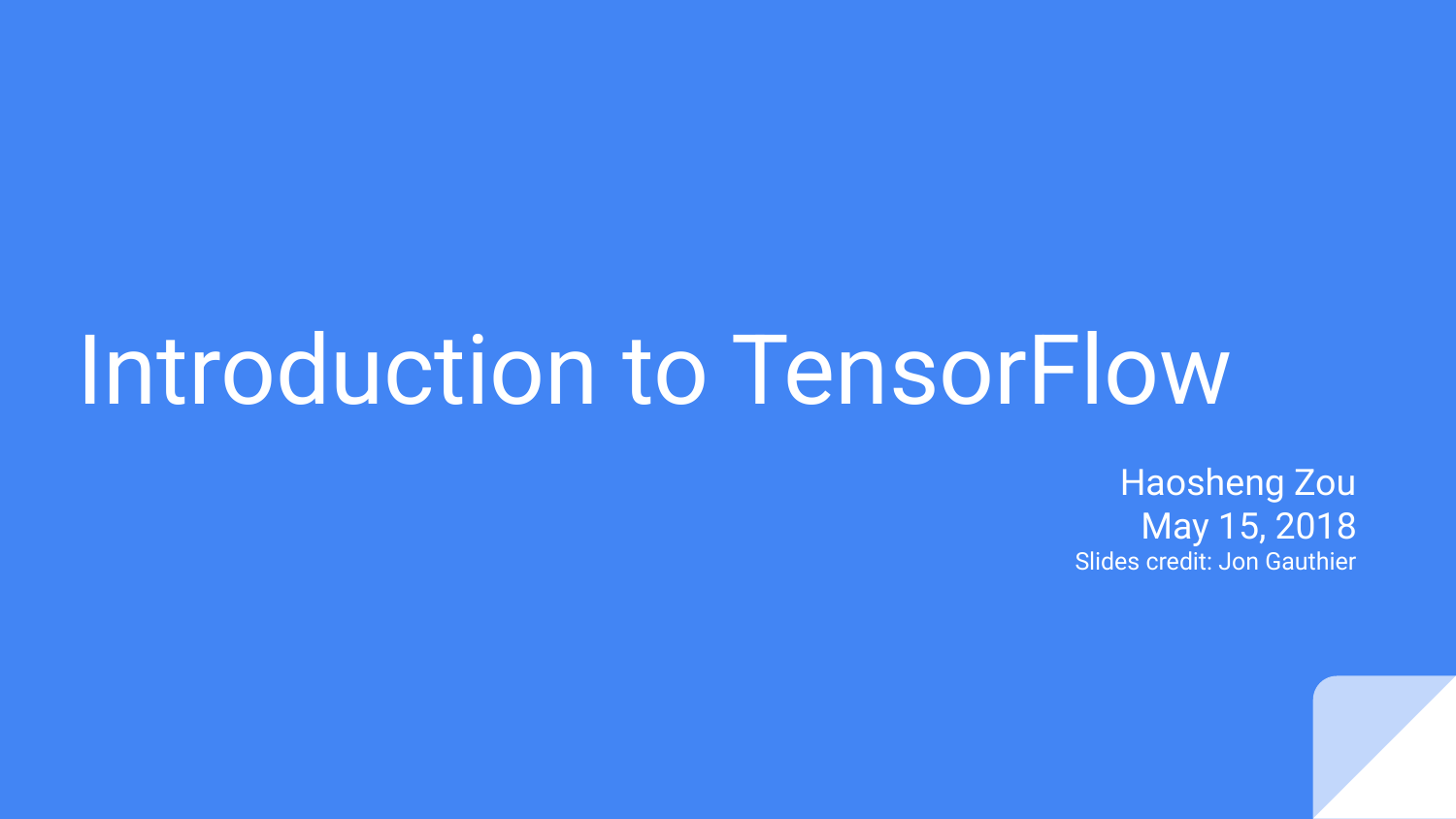

# Introduction to TensorFlow
Haosheng Zou
May 15, 2018
Slides credit: Jon Gauthier